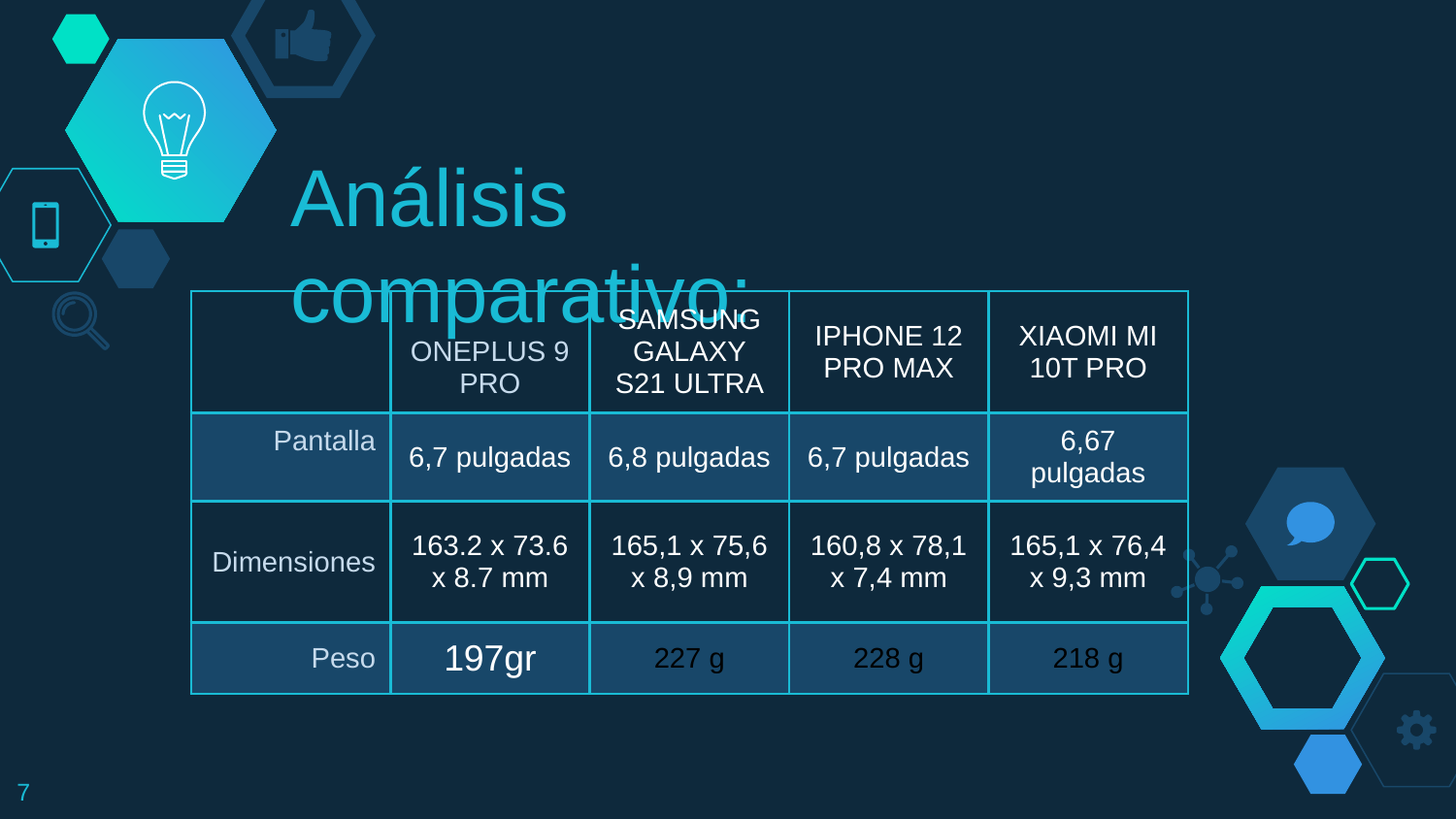

# Análisis comparativo:
|  | ONEPLUS 9 PRO | SAMSUNG GALAXY S21 ULTRA | IPHONE 12 PRO MAX | XIAOMI MI 10T PRO |
| --- | --- | --- | --- | --- |
| Pantalla | 6,7 pulgadas | 6,8 pulgadas | 6,7 pulgadas | 6,67 pulgadas |
| Dimensiones | 163.2 x 73.6 x 8.7 mm | 165,1 x 75,6 x 8,9 mm | 160,8 x 78,1 x 7,4 mm | 165,1 x 76,4 x 9,3 mm |
| Peso | 197gr | 227 g | 228 g | 218 g |
7